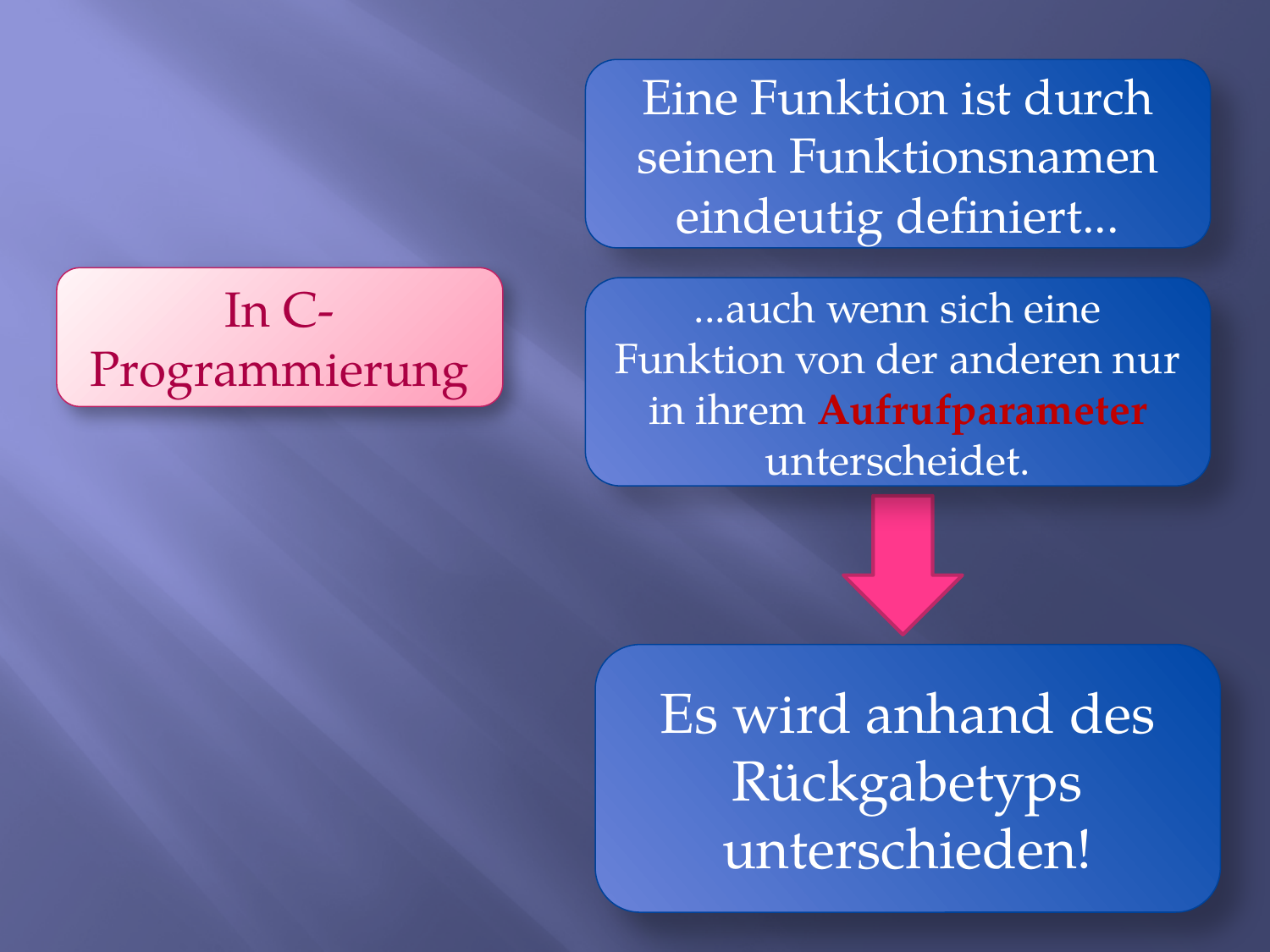

Eine Funktion ist durch seinen Funktionsnamen eindeutig definiert...
In C-Programmierung
...auch wenn sich eine Funktion von der anderen nur in ihrem Aufrufparameter unterscheidet.

Es wird anhand des Rückgabetyps unterschieden!